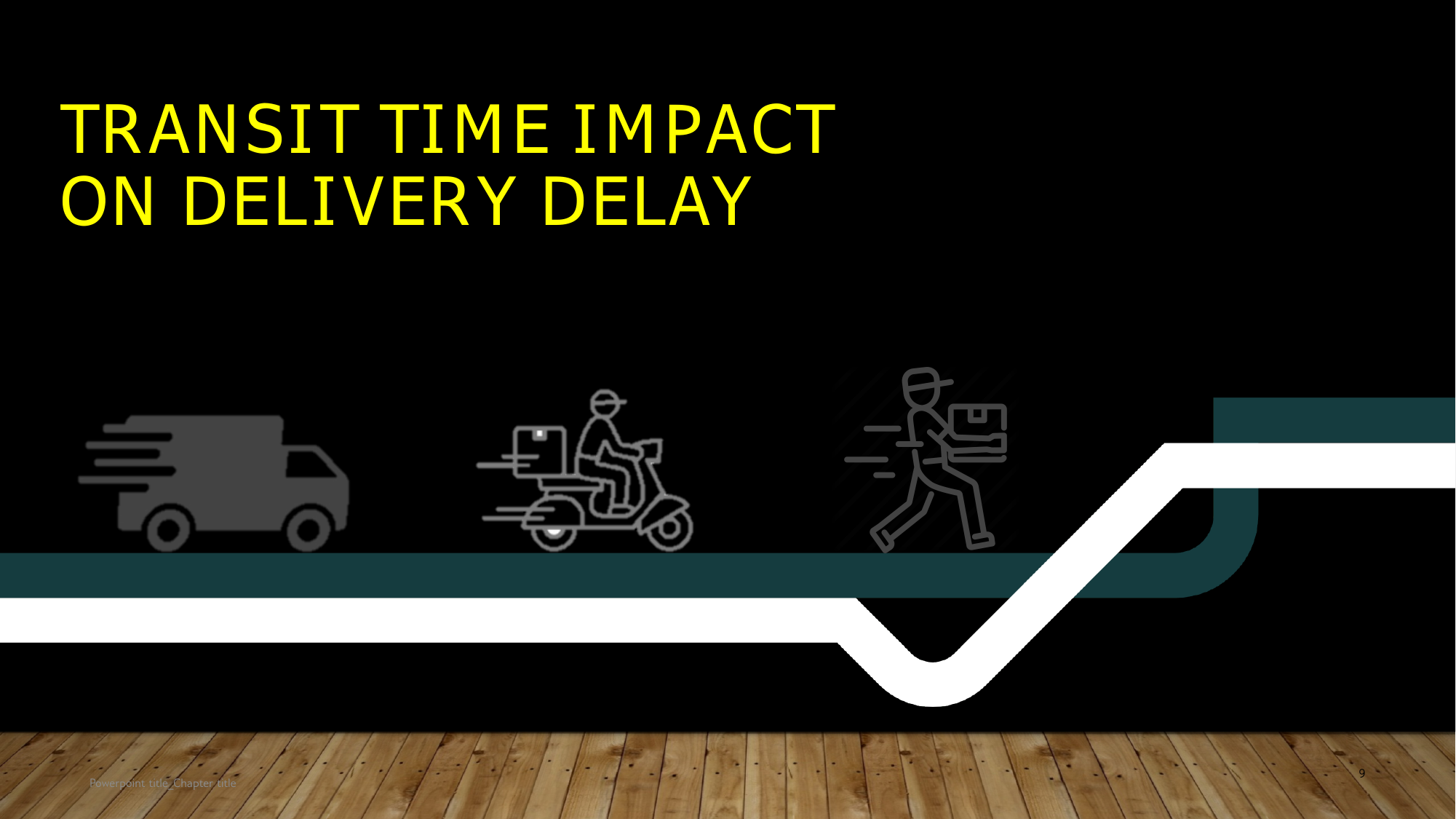

# Transit time impact on delivery delay
9
Powerpoint title_Chapter title